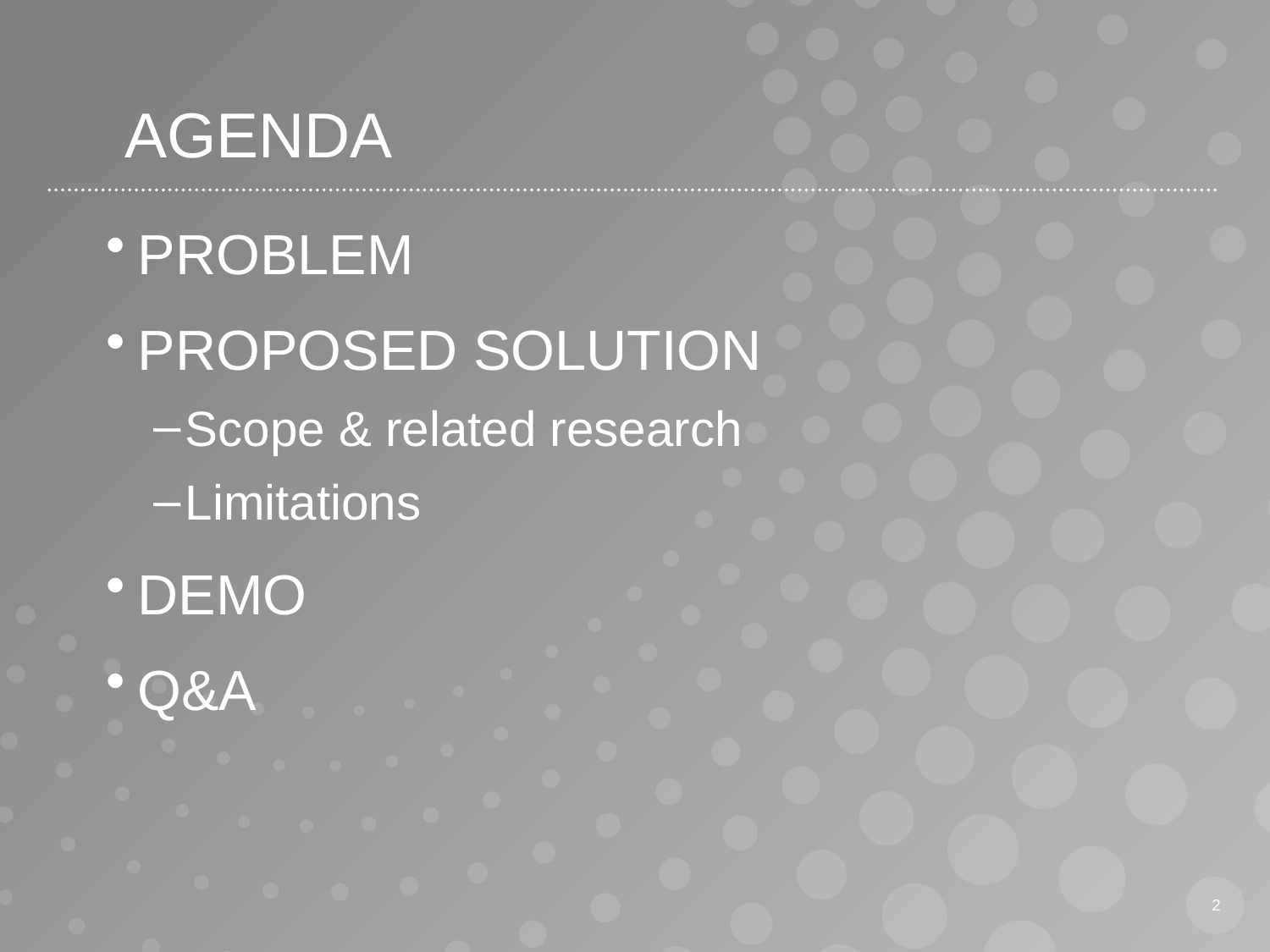

# AGENDA
PROBLEM
PROPOSED SOLUTION
Scope & related research
Limitations
DEMO
Q&A

2